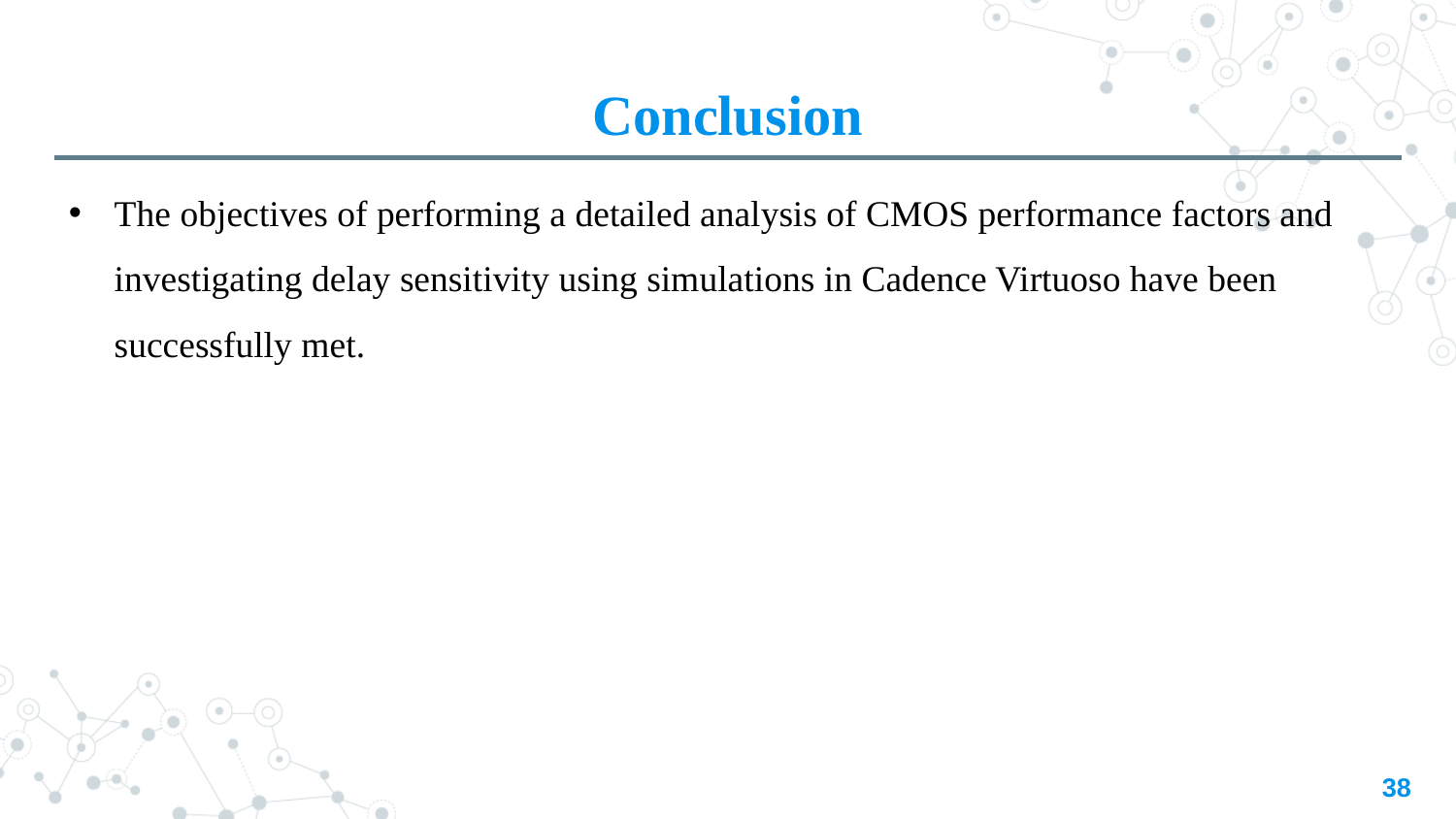

# Conclusion

The objectives of performing a detailed analysis of CMOS performance factors and investigating delay sensitivity using simulations in Cadence Virtuoso have been successfully met.

38